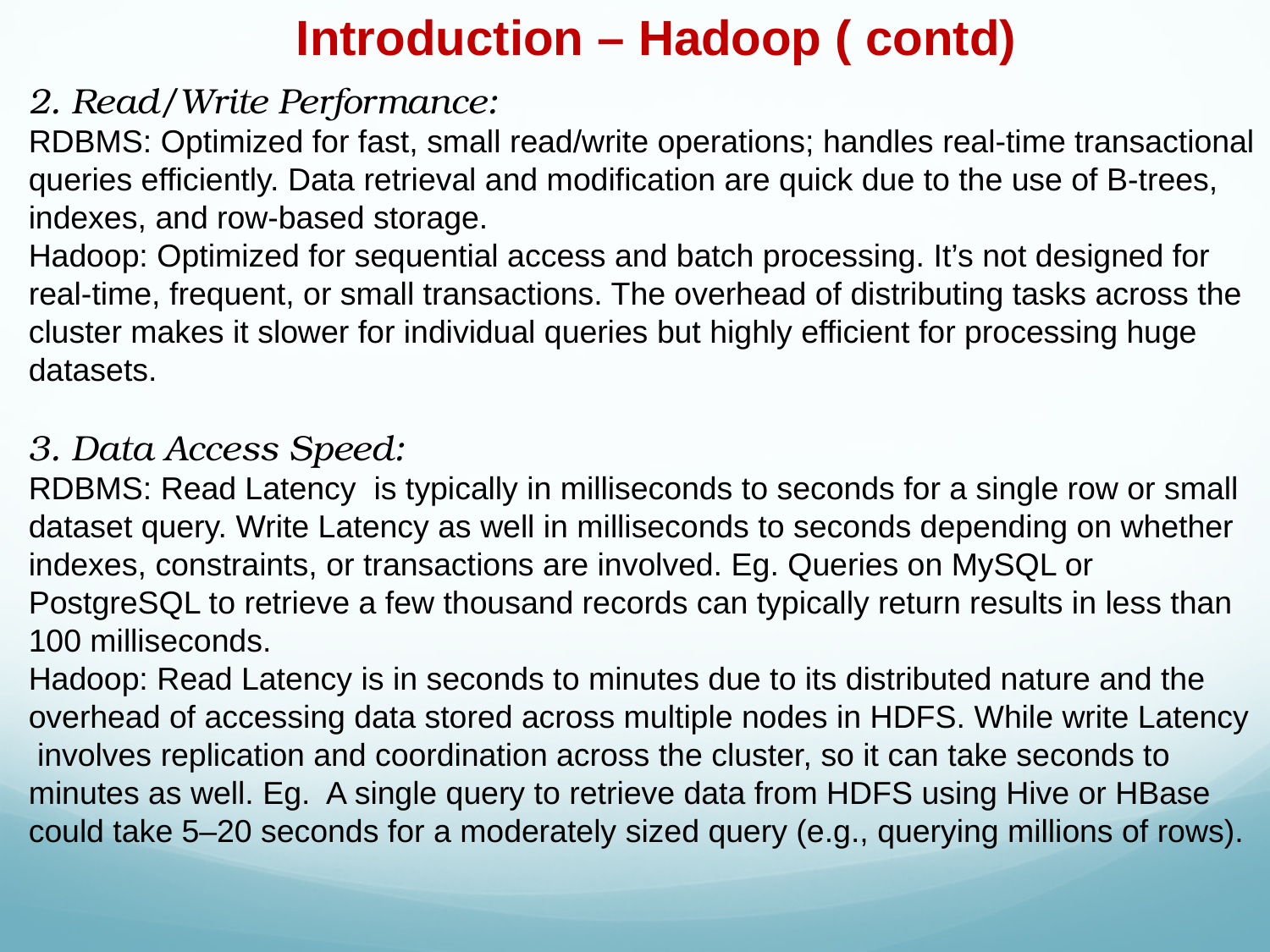

Introduction – Hadoop ( contd)
2. Read/Write Performance:
RDBMS: Optimized for fast, small read/write operations; handles real-time transactional queries efficiently. Data retrieval and modification are quick due to the use of B-trees, indexes, and row-based storage.
Hadoop: Optimized for sequential access and batch processing. It’s not designed for real-time, frequent, or small transactions. The overhead of distributing tasks across the cluster makes it slower for individual queries but highly efficient for processing huge datasets.

3. Data Access Speed:
RDBMS: Read Latency  is typically in milliseconds to seconds for a single row or small dataset query. Write Latency as well in milliseconds to seconds depending on whether indexes, constraints, or transactions are involved. Eg. Queries on MySQL or PostgreSQL to retrieve a few thousand records can typically return results in less than 100 milliseconds.
Hadoop: Read Latency is in seconds to minutes due to its distributed nature and the overhead of accessing data stored across multiple nodes in HDFS. While write Latency  involves replication and coordination across the cluster, so it can take seconds to minutes as well. Eg.  A single query to retrieve data from HDFS using Hive or HBase could take 5–20 seconds for a moderately sized query (e.g., querying millions of rows).